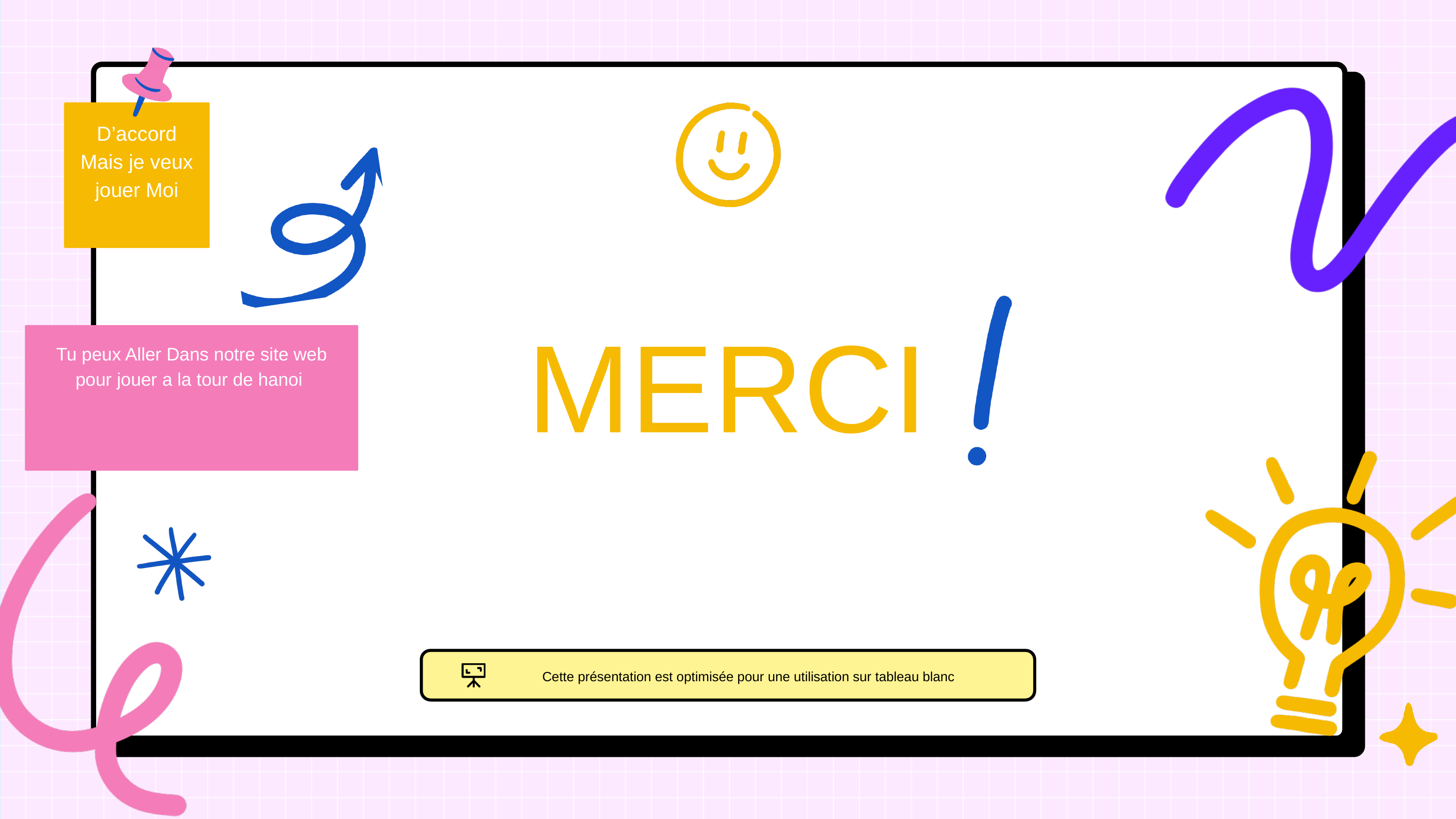

D’accord Mais je veux jouer Moi

MERCI

Tu peux Aller Dans notre site web pour jouer a la tour de hanoi

Cette présentation est optimisée pour une utilisation sur tableau blanc